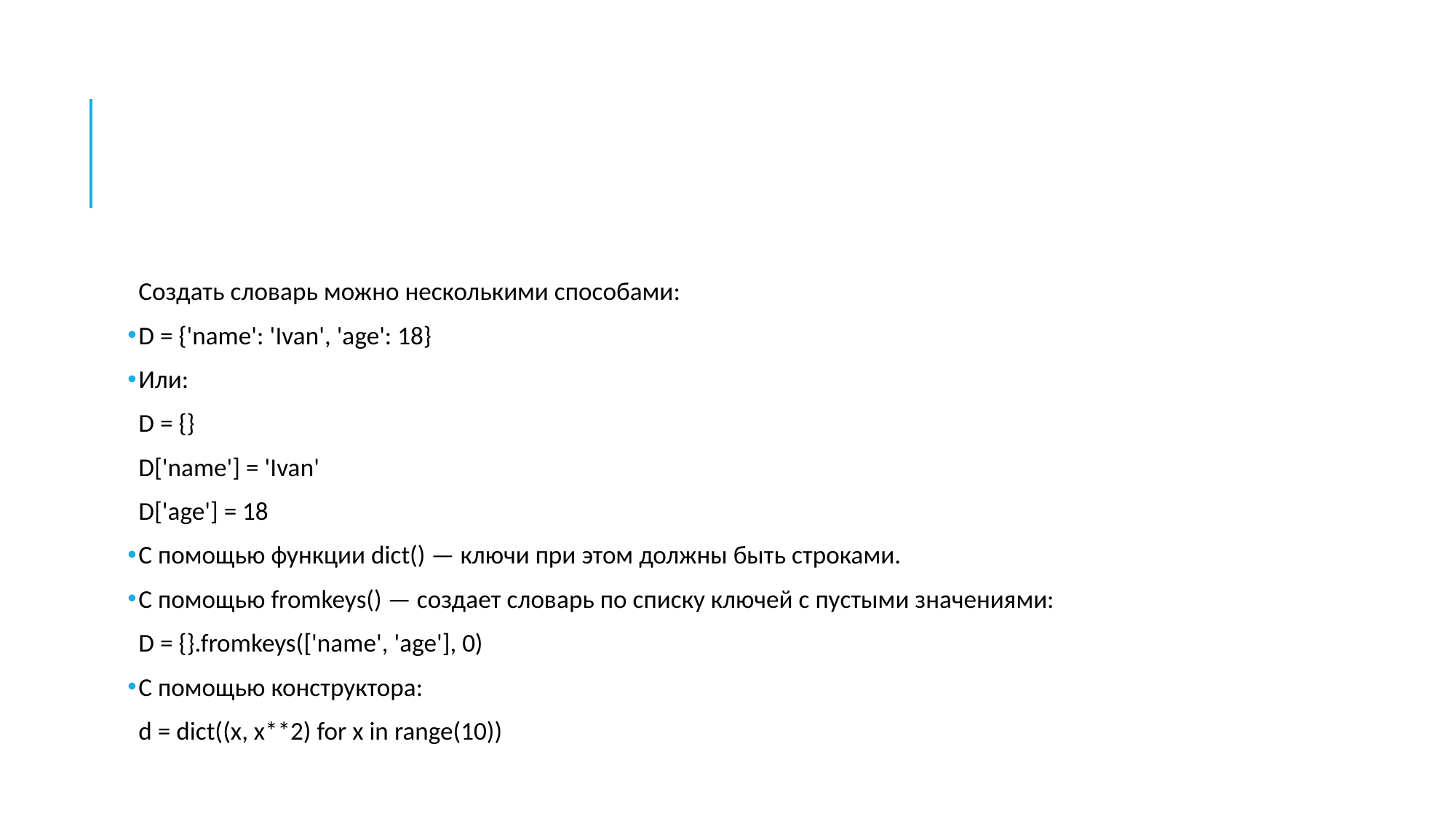

#
Создать словарь можно несколькими способами:
D = {'name': 'Ivan', 'age': 18}
Или:
D = {}
D['name'] = 'Ivan'
D['age'] = 18
С помощью функции dict() — ключи при этом должны быть строками.
С помощью fromkeys() — создает словарь по списку ключей с пустыми значениями:
D = {}.fromkeys(['name', 'age'], 0)
С помощью конструктора:
d = dict((x, x**2) for x in range(10))